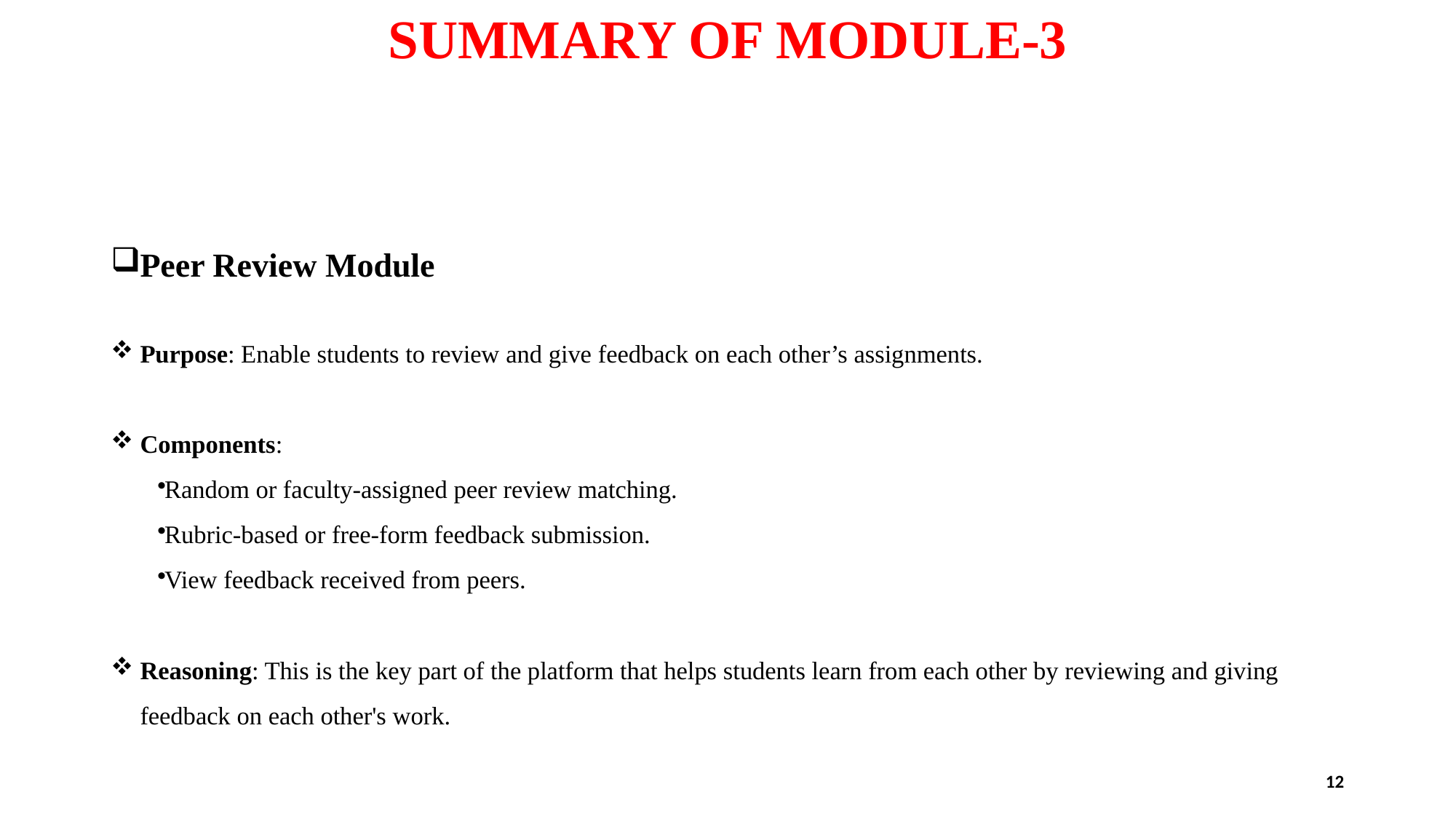

# SUMMARY OF MODULE-3
Peer Review Module

Purpose: Enable students to review and give feedback on each other’s assignments.

Components:
Random or faculty-assigned peer review matching.
Rubric-based or free-form feedback submission.
View feedback received from peers.

Reasoning: This is the key part of the platform that helps students learn from each other by reviewing and giving feedback on each other's work.

12